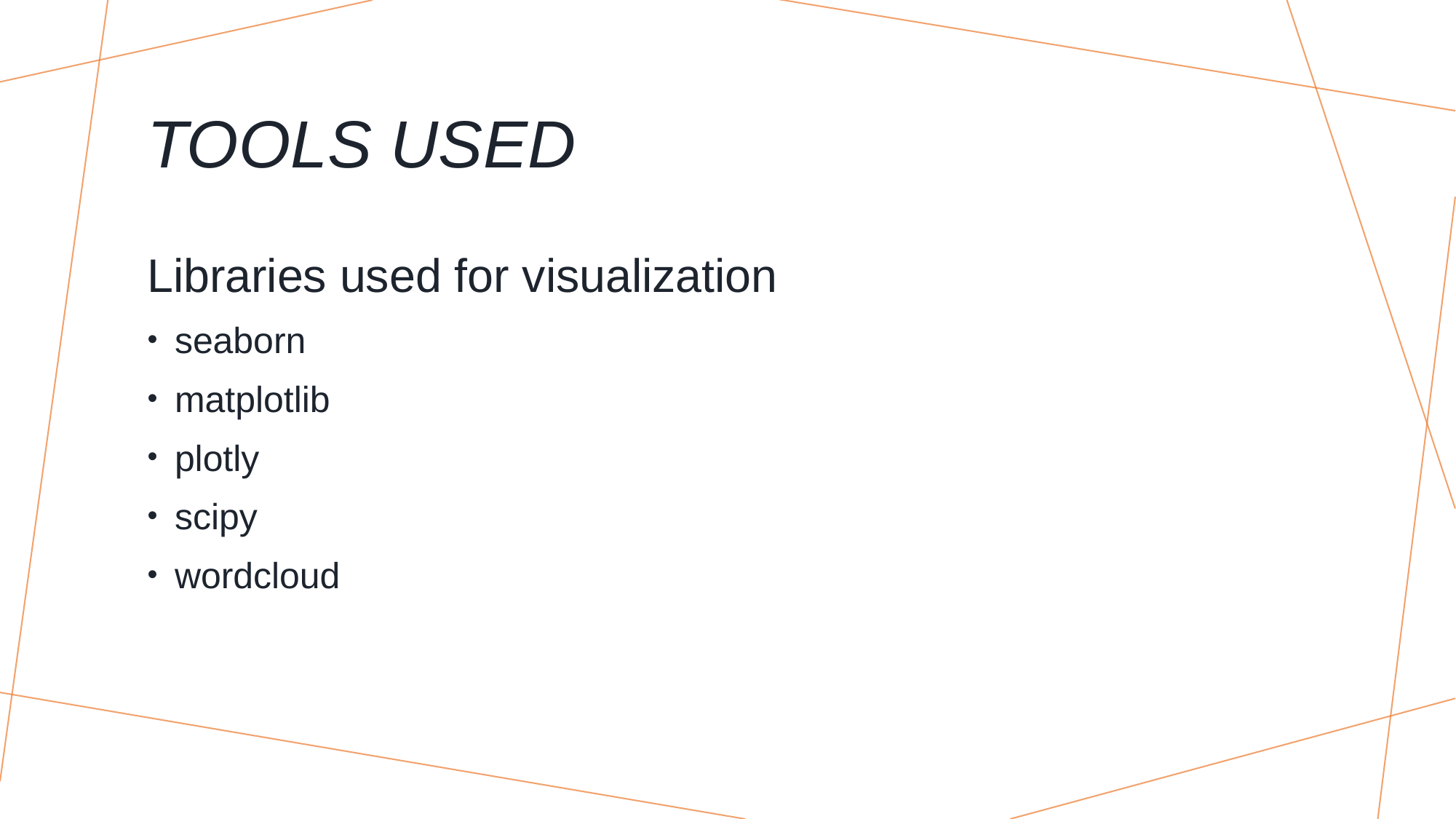

# Tools used
Libraries used for visualization
seaborn
matplotlib
plotly
scipy
wordcloud